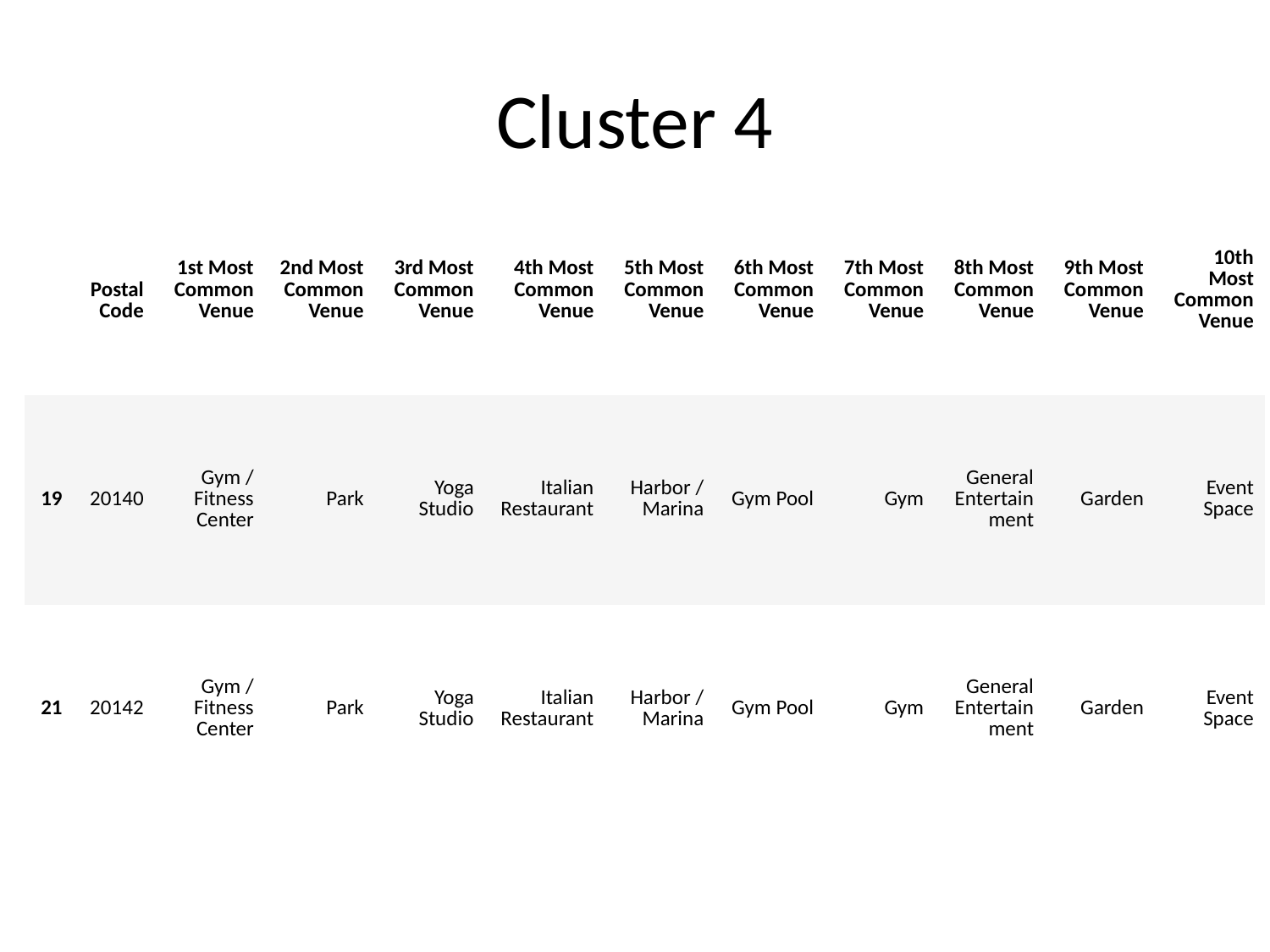

# Cluster 4
|  | Postal Code | 1st Most Common Venue | 2nd Most Common Venue | 3rd Most Common Venue | 4th Most Common Venue | 5th Most Common Venue | 6th Most Common Venue | 7th Most Common Venue | 8th Most Common Venue | 9th Most Common Venue | 10th Most Common Venue |
| --- | --- | --- | --- | --- | --- | --- | --- | --- | --- | --- | --- |
| 19 | 20140 | Gym / Fitness Center | Park | Yoga Studio | Italian Restaurant | Harbor / Marina | Gym Pool | Gym | General Entertainment | Garden | Event Space |
| 21 | 20142 | Gym / Fitness Center | Park | Yoga Studio | Italian Restaurant | Harbor / Marina | Gym Pool | Gym | General Entertainment | Garden | Event Space |